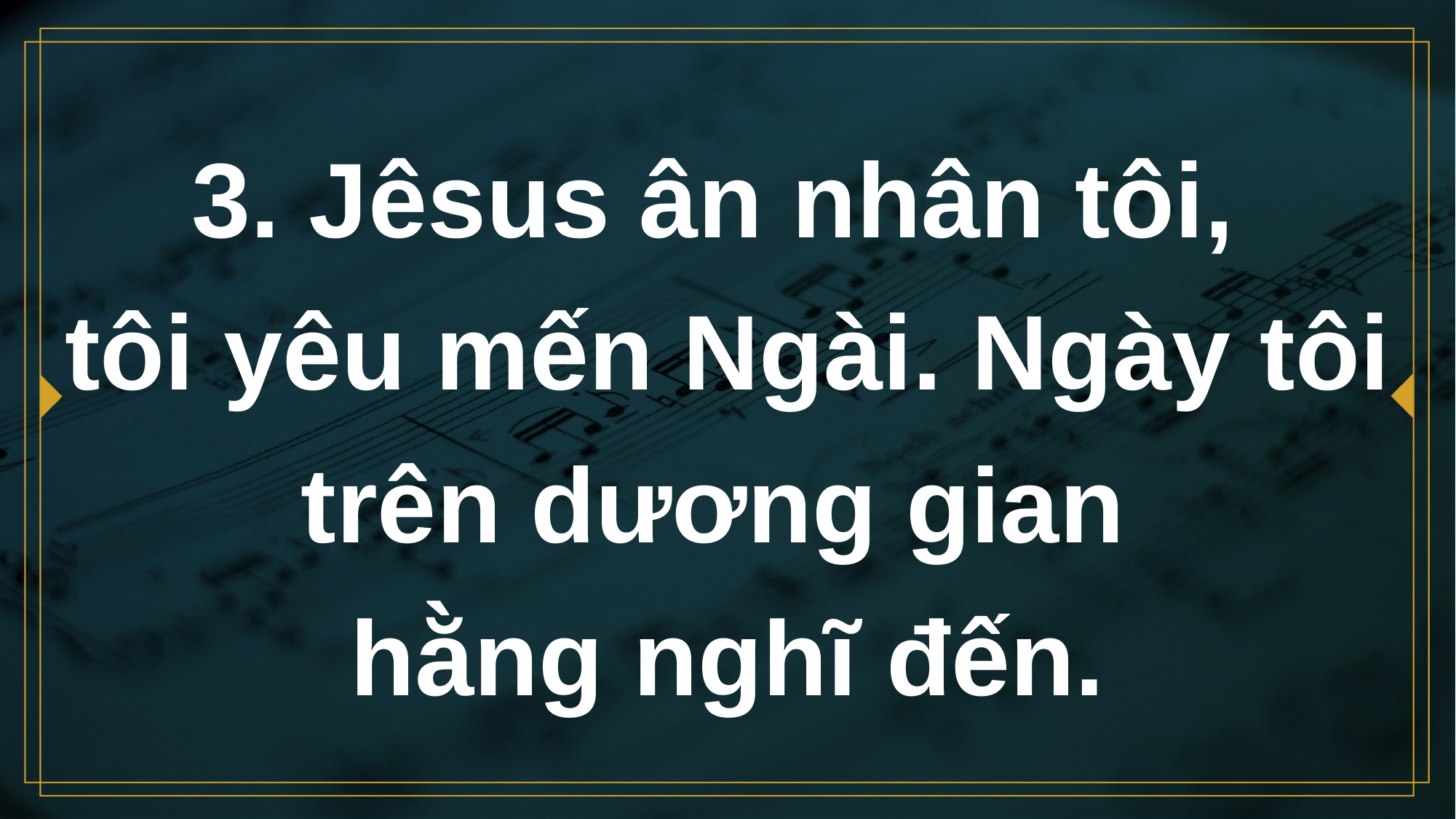

# 3. Jêsus ân nhân tôi, tôi yêu mến Ngài. Ngày tôi trên dương gian hằng nghĩ đến.